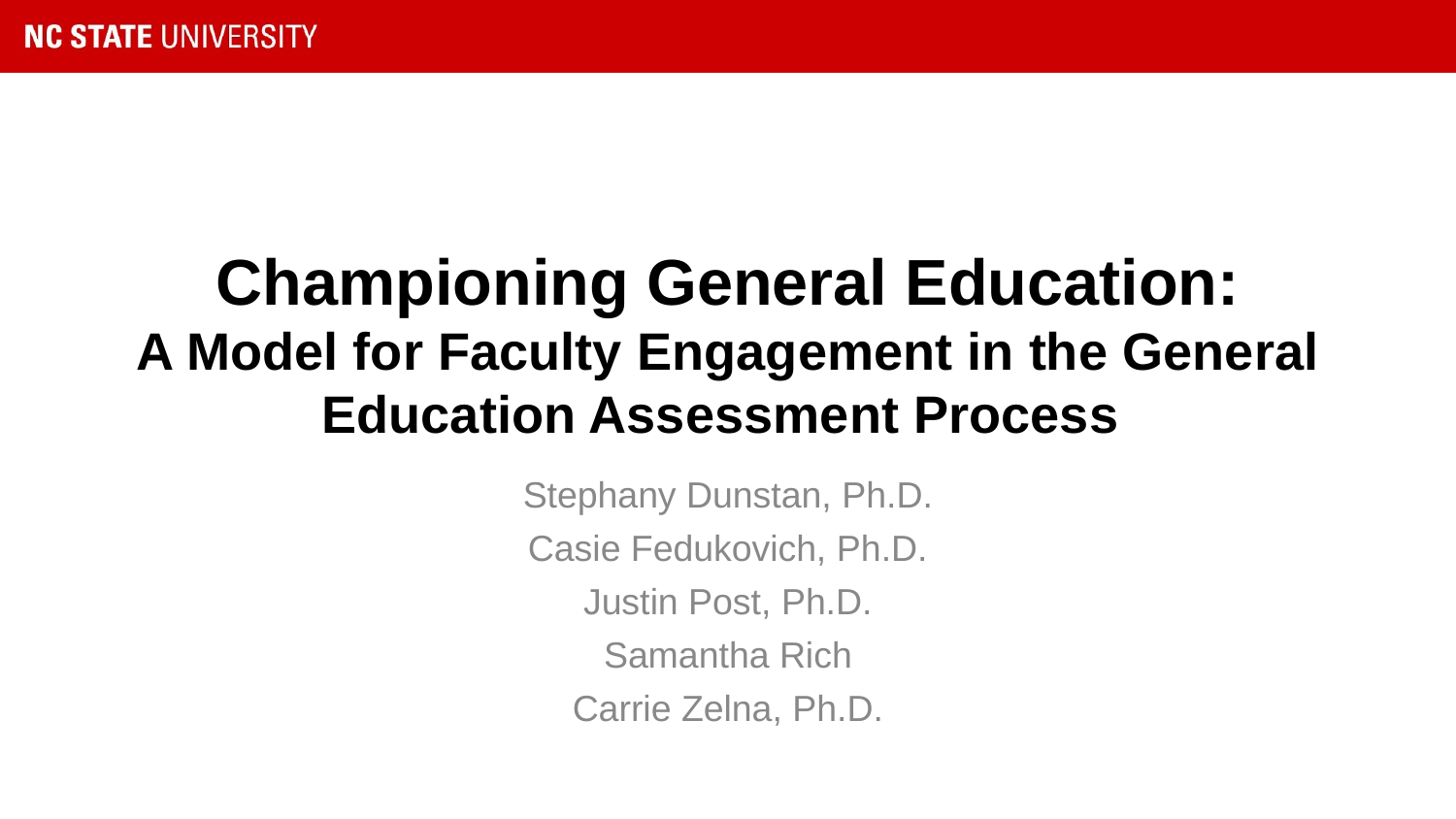

# Championing General Education: A Model for Faculty Engagement in the General Education Assessment Process
Stephany Dunstan, Ph.D.
Casie Fedukovich, Ph.D.
Justin Post, Ph.D.
Samantha Rich
Carrie Zelna, Ph.D.